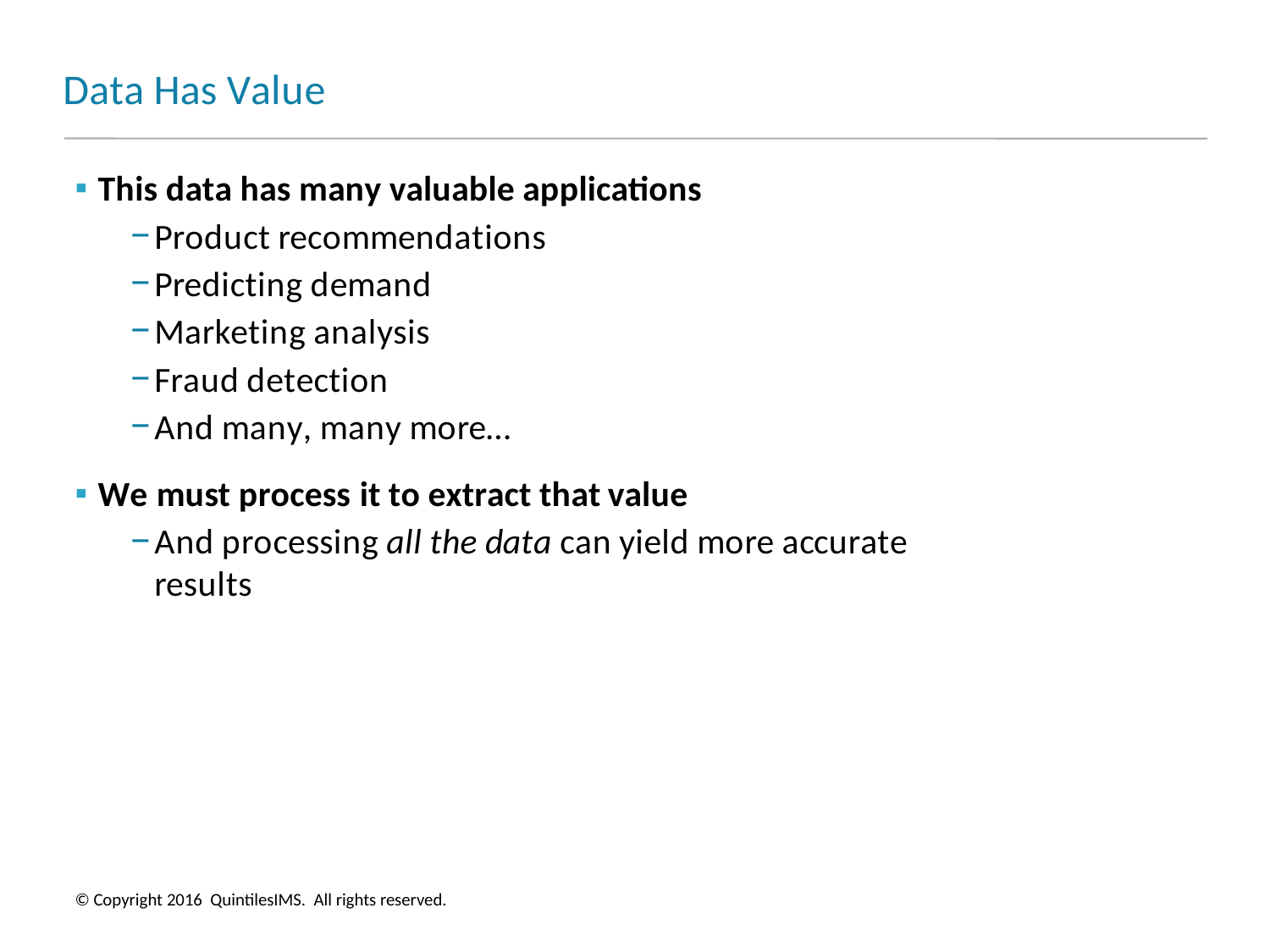

# Data Has Value
This data has many valuable applications
Product recommendations
Predicting demand
Marketing analysis
Fraud detection
And many, many more…
We must process it to extract that value
And processing all the data can yield more accurate results
© Copyright 2016  QuintilesIMS.  All rights reserved.